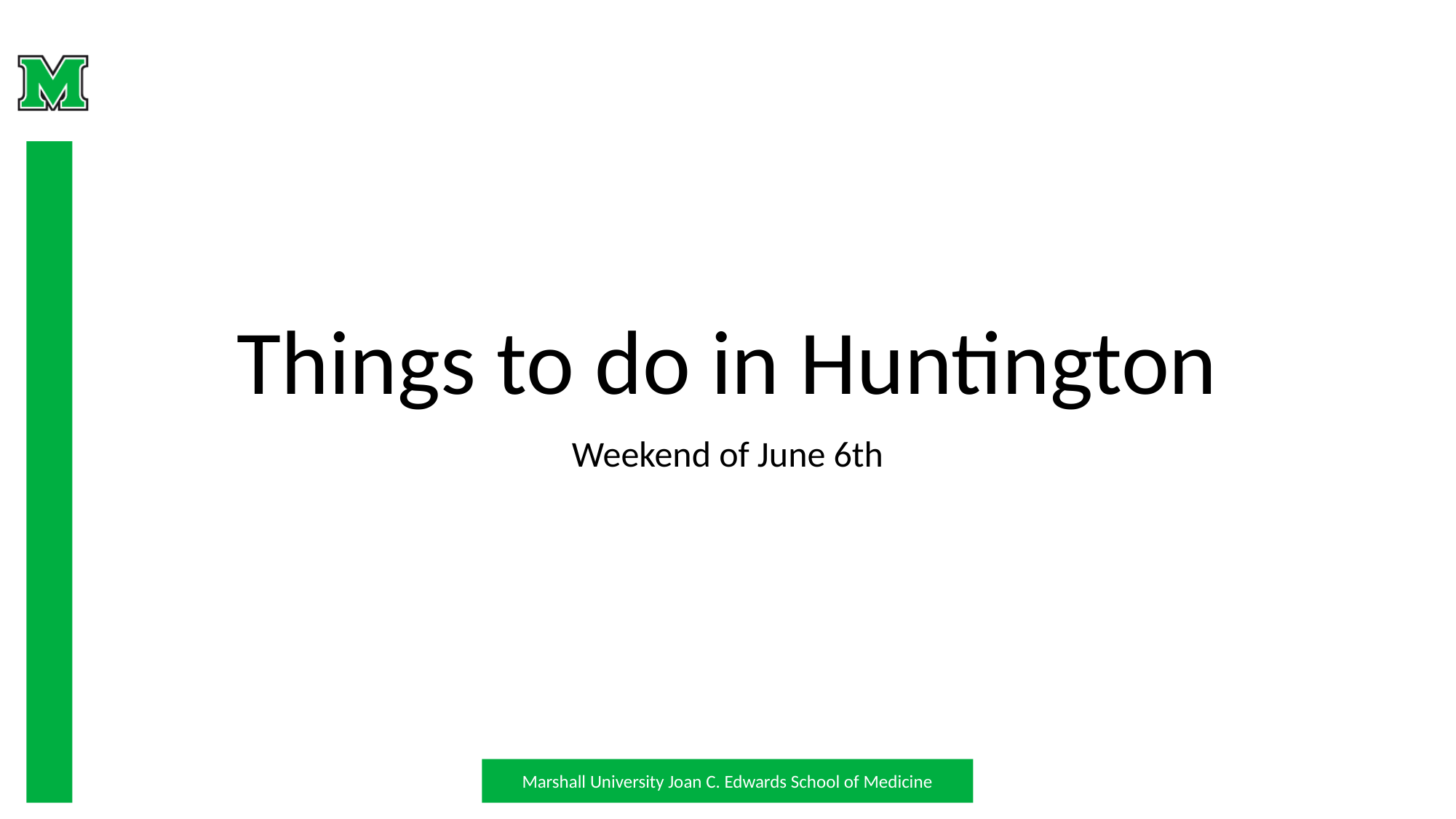

# Things to do in Huntington
Weekend of June 6th